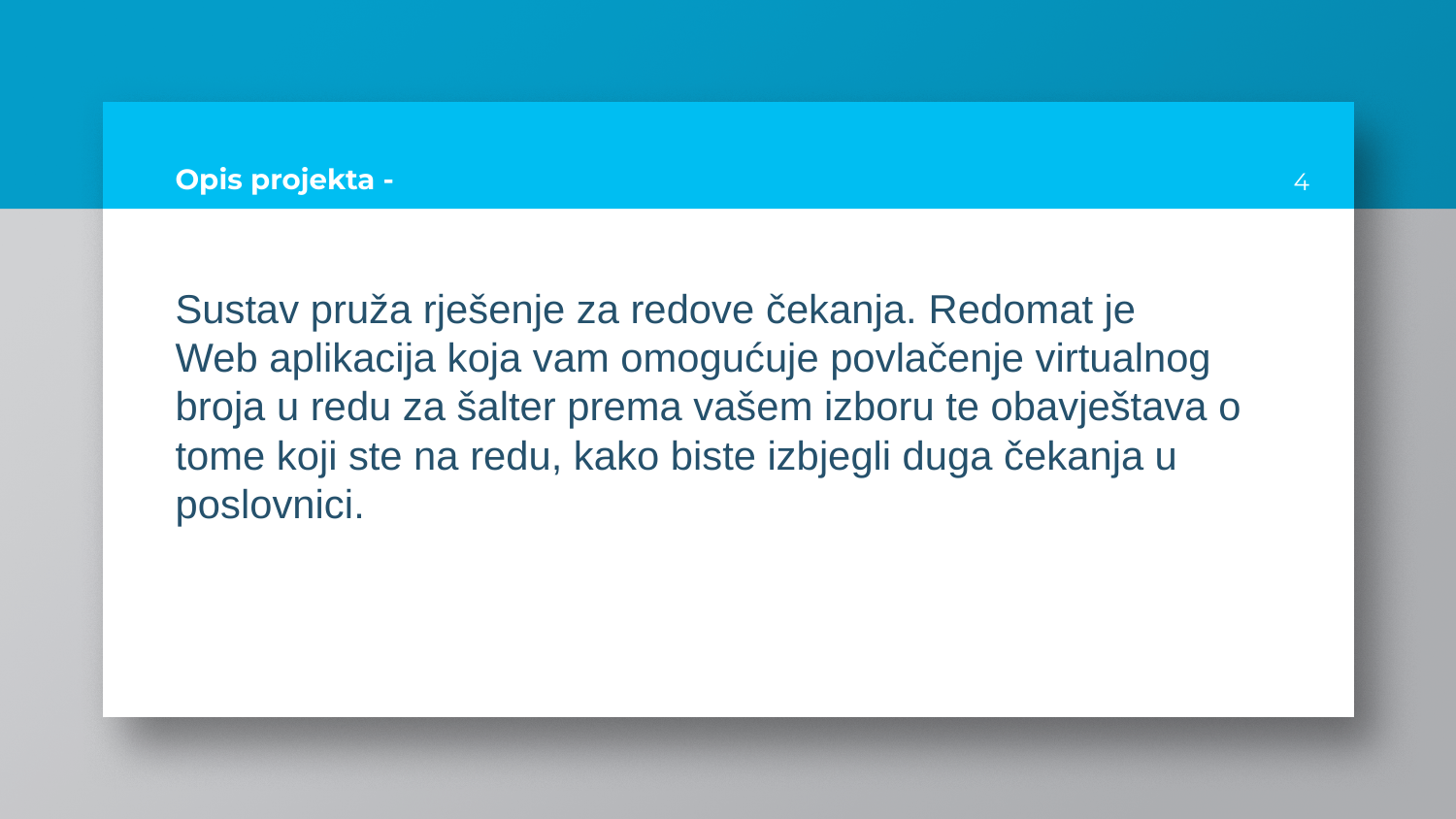

# Opis projekta -
4
Sustav pruža rješenje za redove čekanja. Redomat je Web aplikacija koja vam omogućuje povlačenje virtualnog broja u redu za šalter prema vašem izboru te obavještava o tome koji ste na redu, kako biste izbjegli duga čekanja u poslovnici.